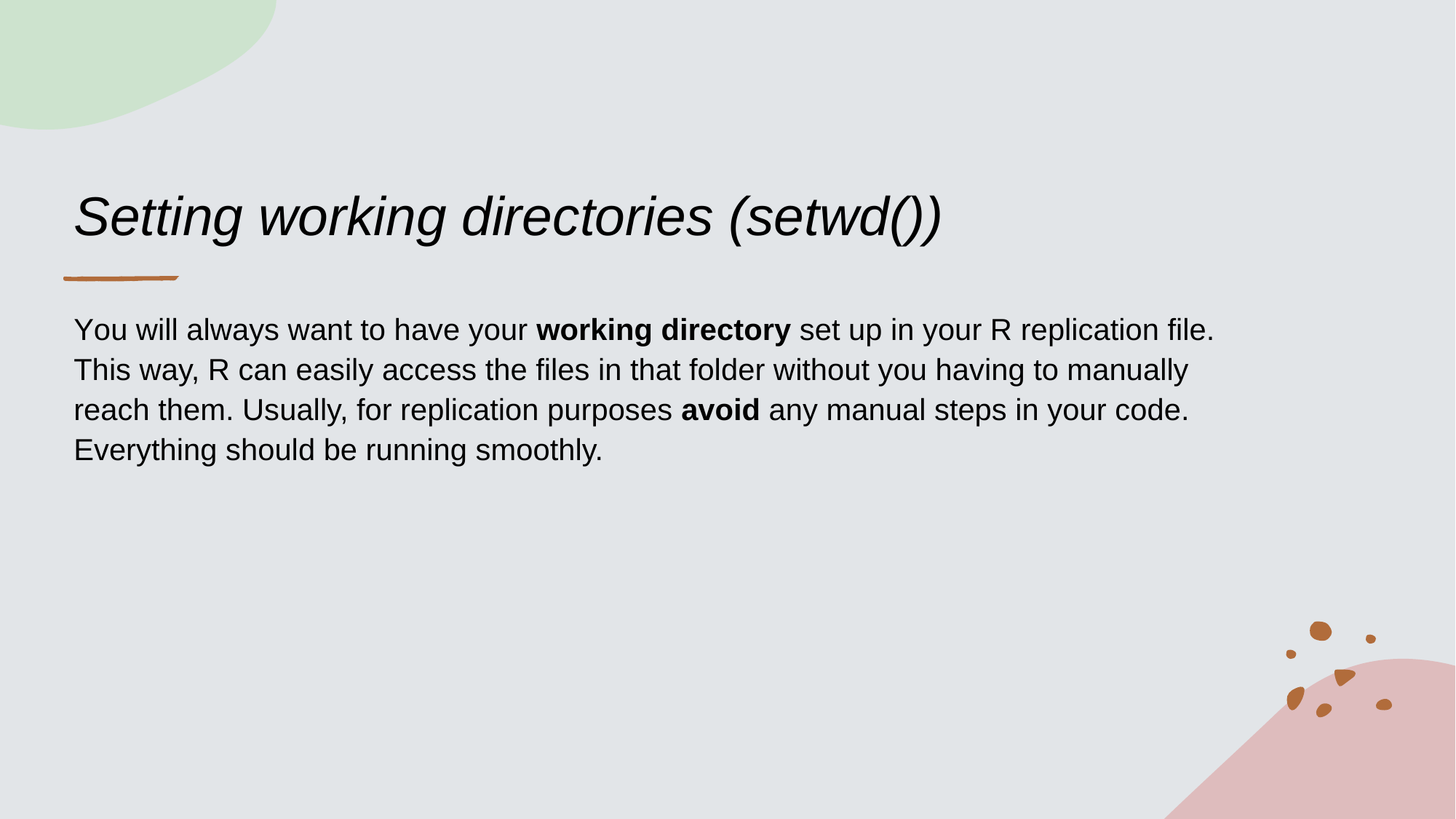

# Setting working directories (setwd())
You will always want to have your working directory set up in your R replication file. This way, R can easily access the files in that folder without you having to manually reach them. Usually, for replication purposes avoid any manual steps in your code. Everything should be running smoothly.